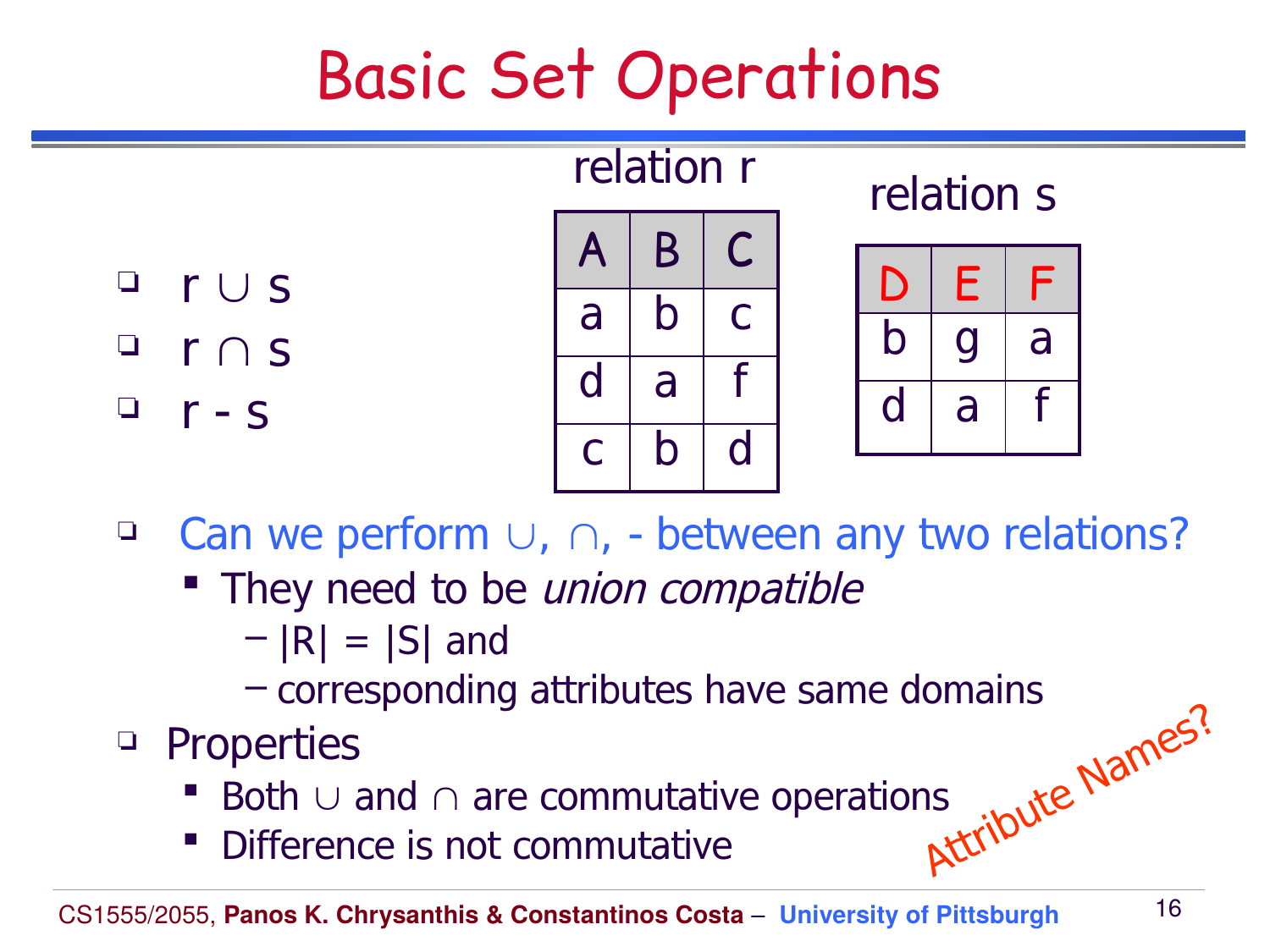

# Basic Set Operations
relation r
relation s
| A | B | C |
| --- | --- | --- |
| a | b | c |
| d | a | f |
| c | b | d |
| D | E | F |
| --- | --- | --- |
| b | g | a |
| d | a | f |
 r ∪ s
 r ∩ s
 r − s

 Can we perform ∪, ∩, − between any two relations?
They need to be union compatible
|R| = |S| and
corresponding attributes have same domains
Properties
Both ∪ and ∩ are commutative operations
Difference is not commutative
Attribute Names?